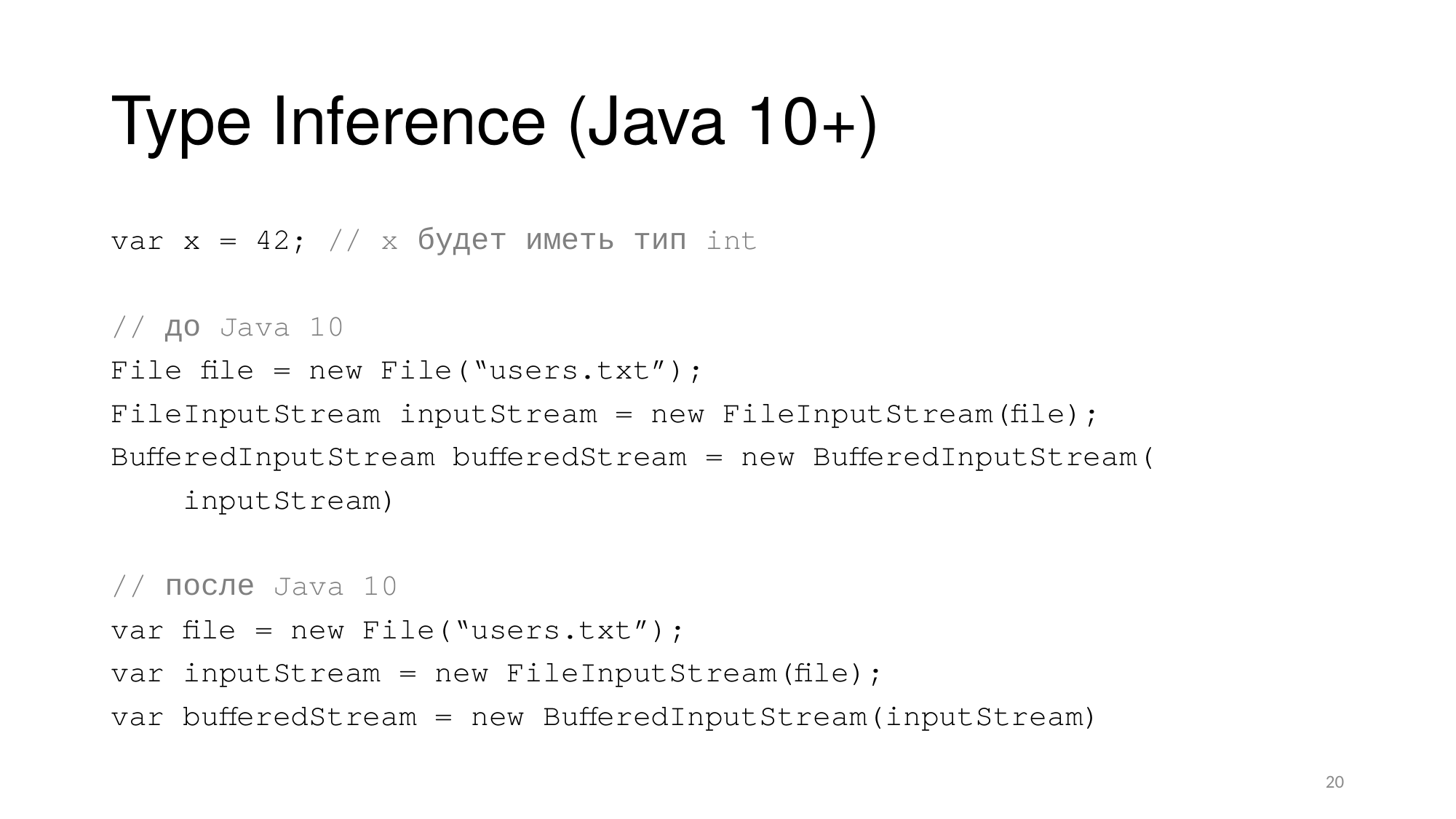

# Type Inference (Java 10+)
var x = 42; // x будет иметь тип int

// до Java 10
File file = new File(“users.txt”);
FileInputStream inputStream = new FileInputStream(file);
BufferedInputStream bufferedStream = new BufferedInputStream(
    inputStream)

// после Java 10
var file = new File(“users.txt”);
var inputStream = new FileInputStream(file);
var bufferedStream = new BufferedInputStream(inputStream)
20